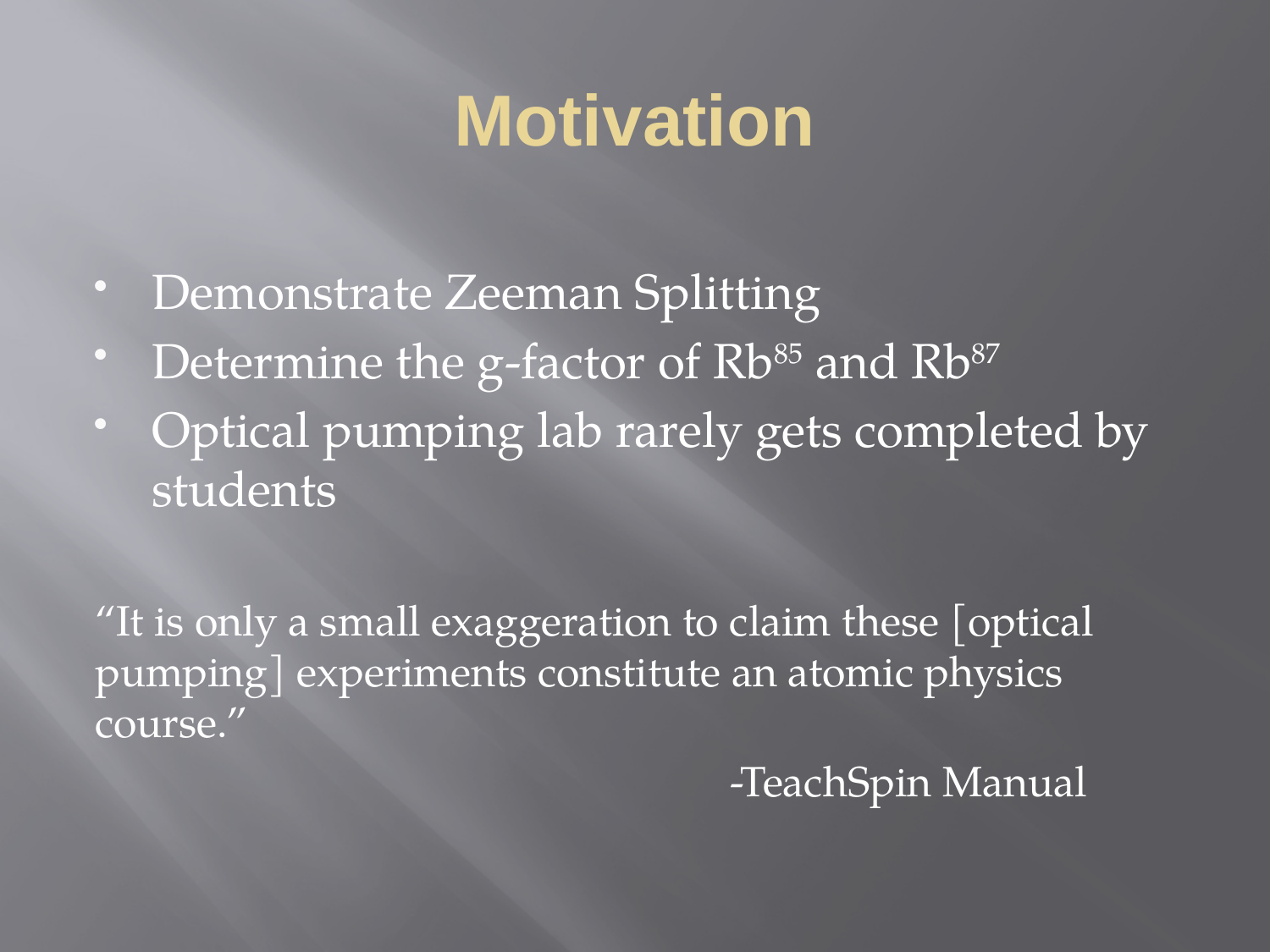

Motivation
Demonstrate Zeeman Splitting
Determine the g-factor of Rb85 and Rb87
Optical pumping lab rarely gets completed by students

“It is only a small exaggeration to claim these [optical pumping] experiments constitute an atomic physics course.”
					-TeachSpin Manual